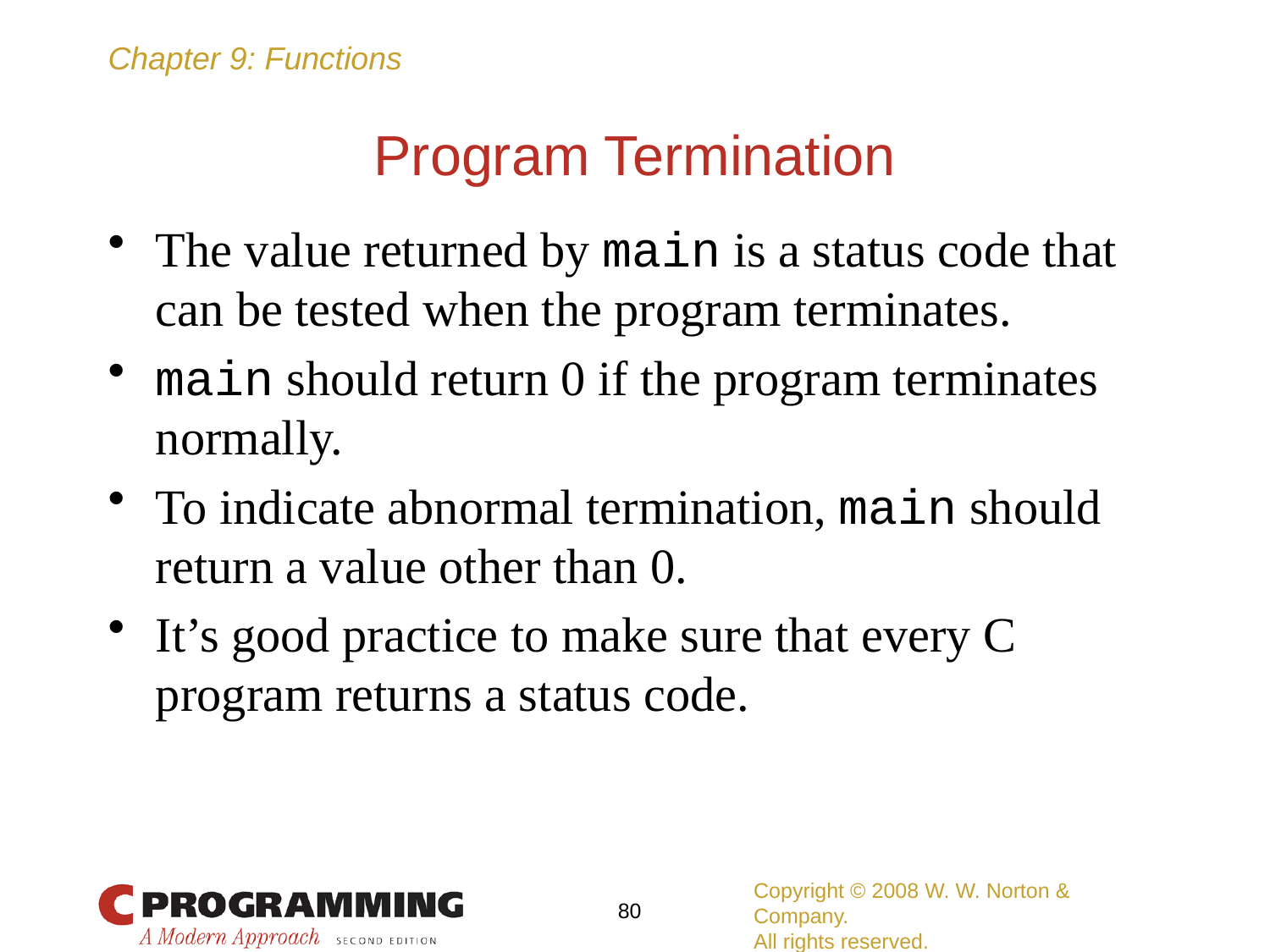

# Program Termination
The value returned by main is a status code that can be tested when the program terminates.
main should return 0 if the program terminates normally.
To indicate abnormal termination, main should return a value other than 0.
It’s good practice to make sure that every C program returns a status code.
Copyright © 2008 W. W. Norton & Company.
All rights reserved.
80